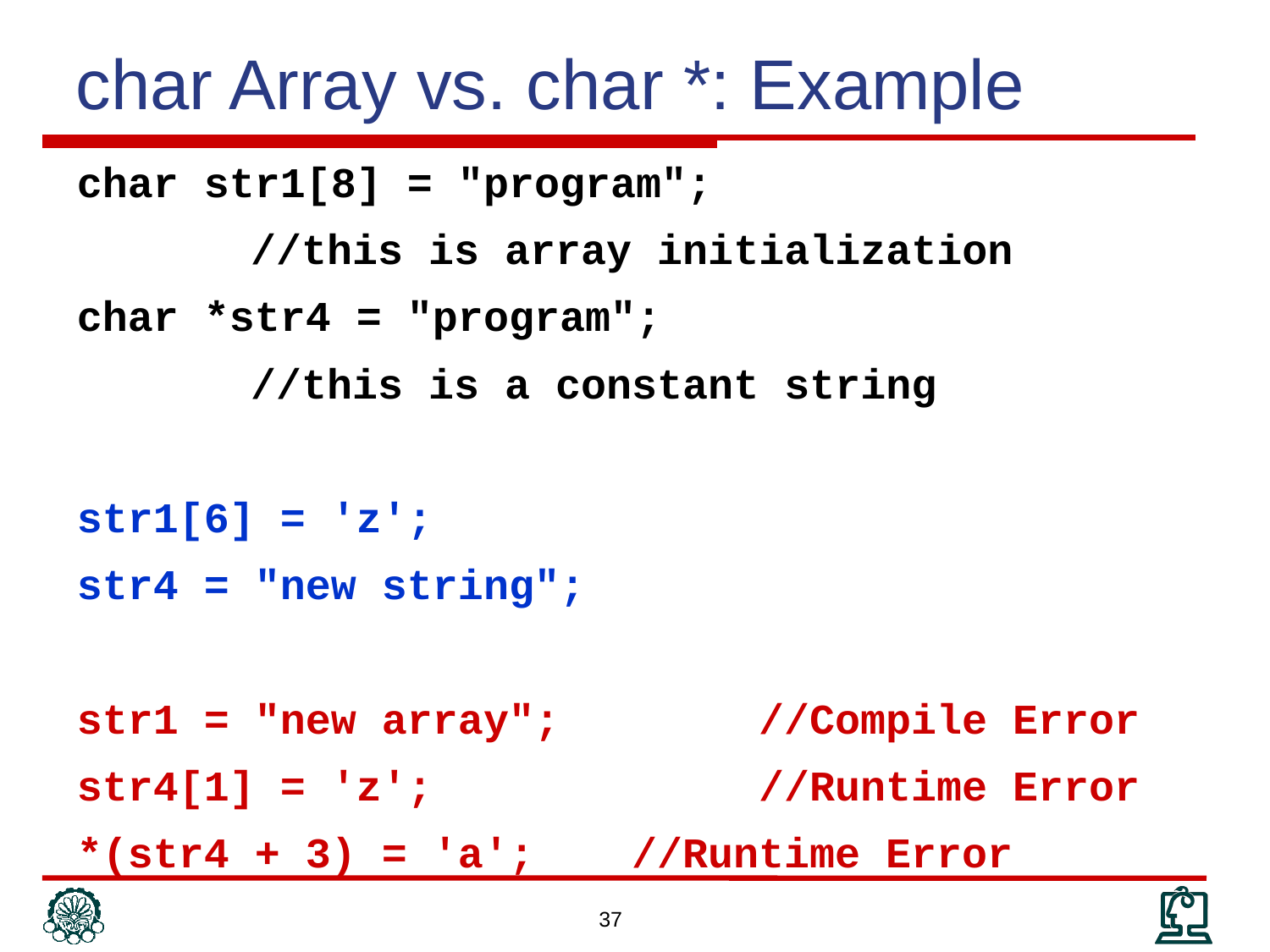

char Array vs. char *: Example
char str1[8] = "program";
		//this is array initialization
char *str4 = "program";
		//this is a constant string

str1[6] = 'z';
str4 = "new string";

str1 = "new array";		//Compile Error
str4[1] = 'z'; 	  		//Runtime Error
*(str4 + 3) = 'a';  	//Runtime Error
37